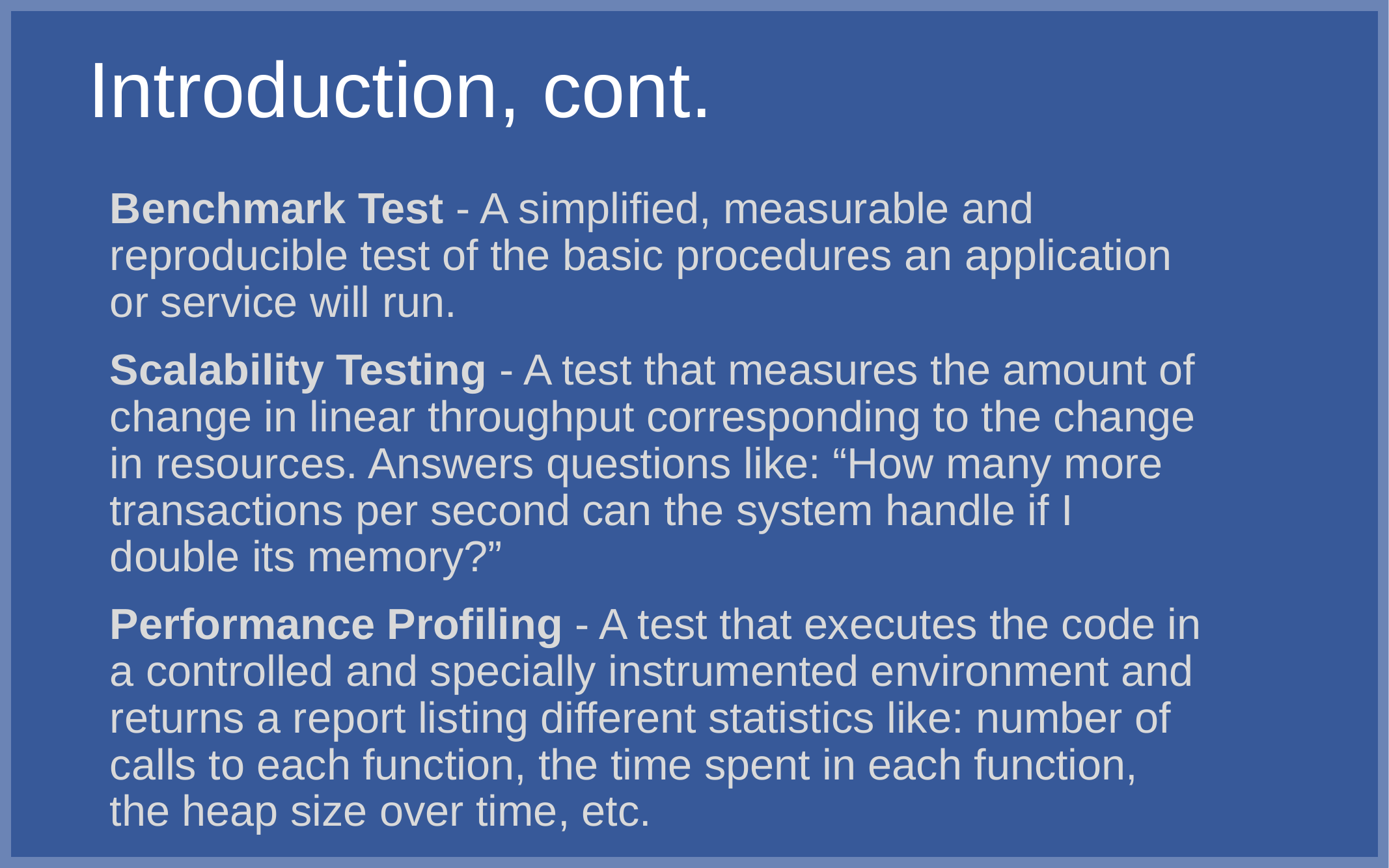

# Introduction, cont.
Benchmark Test - A simplified, measurable and reproducible test of the basic procedures an application or service will run.

Scalability Testing - A test that measures the amount of change in linear throughput corresponding to the change in resources. Answers questions like: “How many more transactions per second can the system handle if I double its memory?”

Performance Profiling - A test that executes the code in a controlled and specially instrumented environment and returns a report listing different statistics like: number of calls to each function, the time spent in each function, the heap size over time, etc.